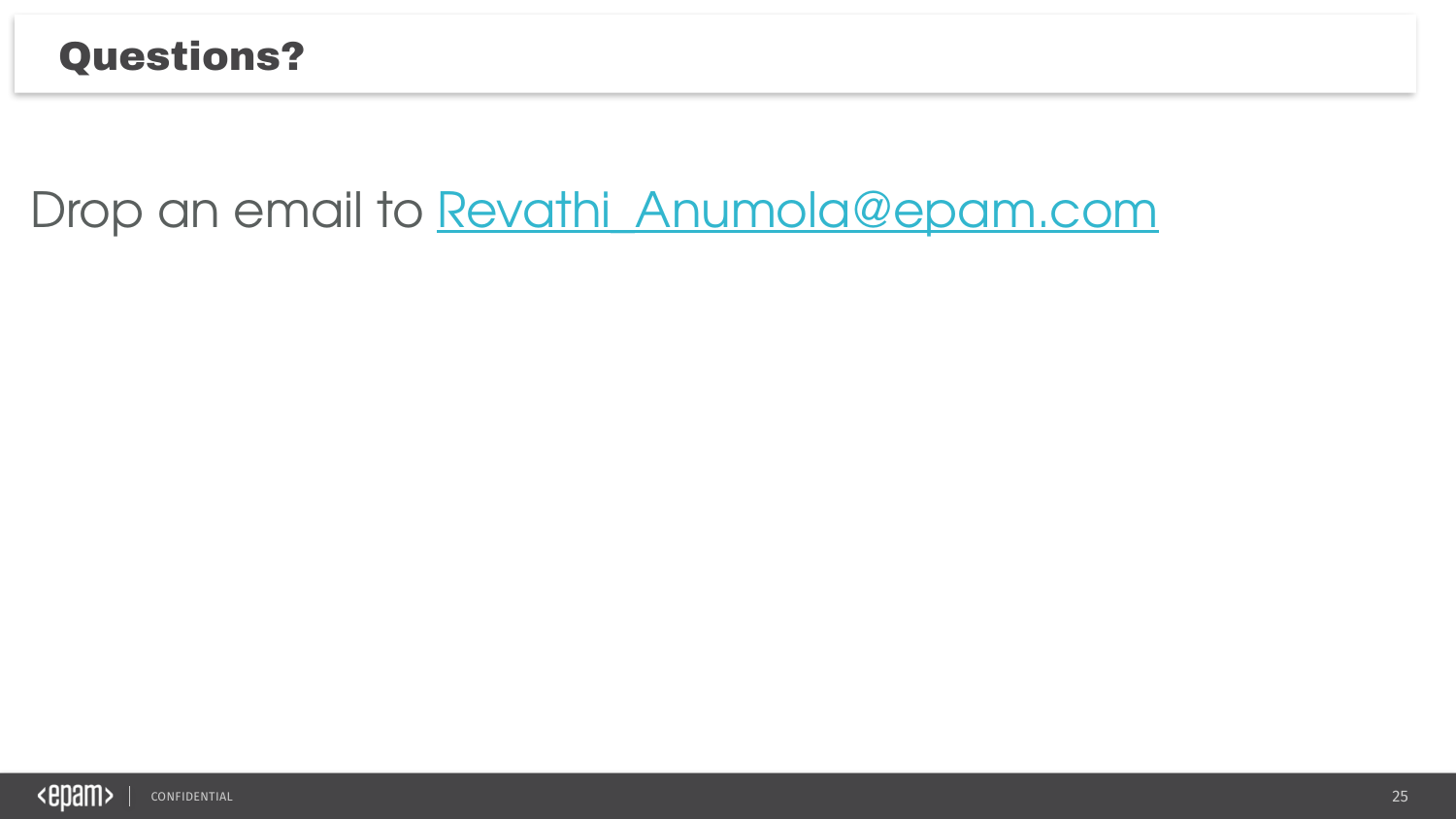

# Questions?
Drop an email to Revathi_Anumola@epam.com